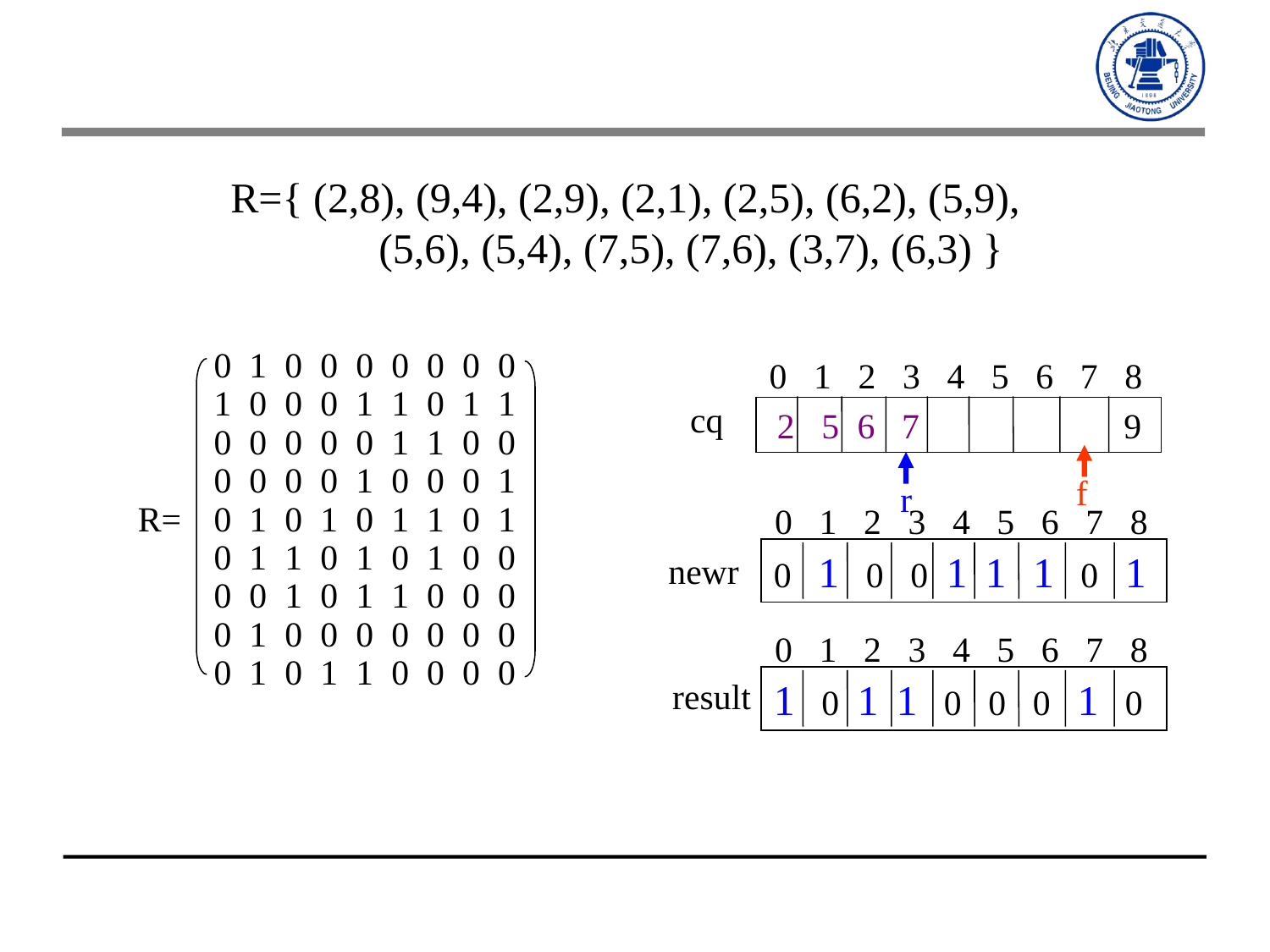

R={ (2,8), (9,4), (2,9), (2,1), (2,5), (6,2), (5,9),
              (5,6), (5,4), (7,5), (7,6), (3,7), (6,3) }
0  1  0  0  0  0  0  0  0

1  0  0  0  1  1  0  1  1
0  0  0  0  0  1  1  0  0
0  0  0  0  1  0  0  0  1
0  1  0  1  0  1  1  0  1
R=
0  1  1  0  1  0  1  0  0
0  0  1  0  1  1  0  0  0
0  1  0  0  0  0  0  0  0
0  1  0  1  1  0  0  0  0
0   1   2   3   4   5   6   7   8

 2   5  6   7                       9
cq

f

r
0   1   2   3   4   5   6   7   8
0   1   0   0  1  1   1   0   1

newr
0   1   2   3   4   5   6   7   8
1   0  1  1   0   0   0   1   0

result